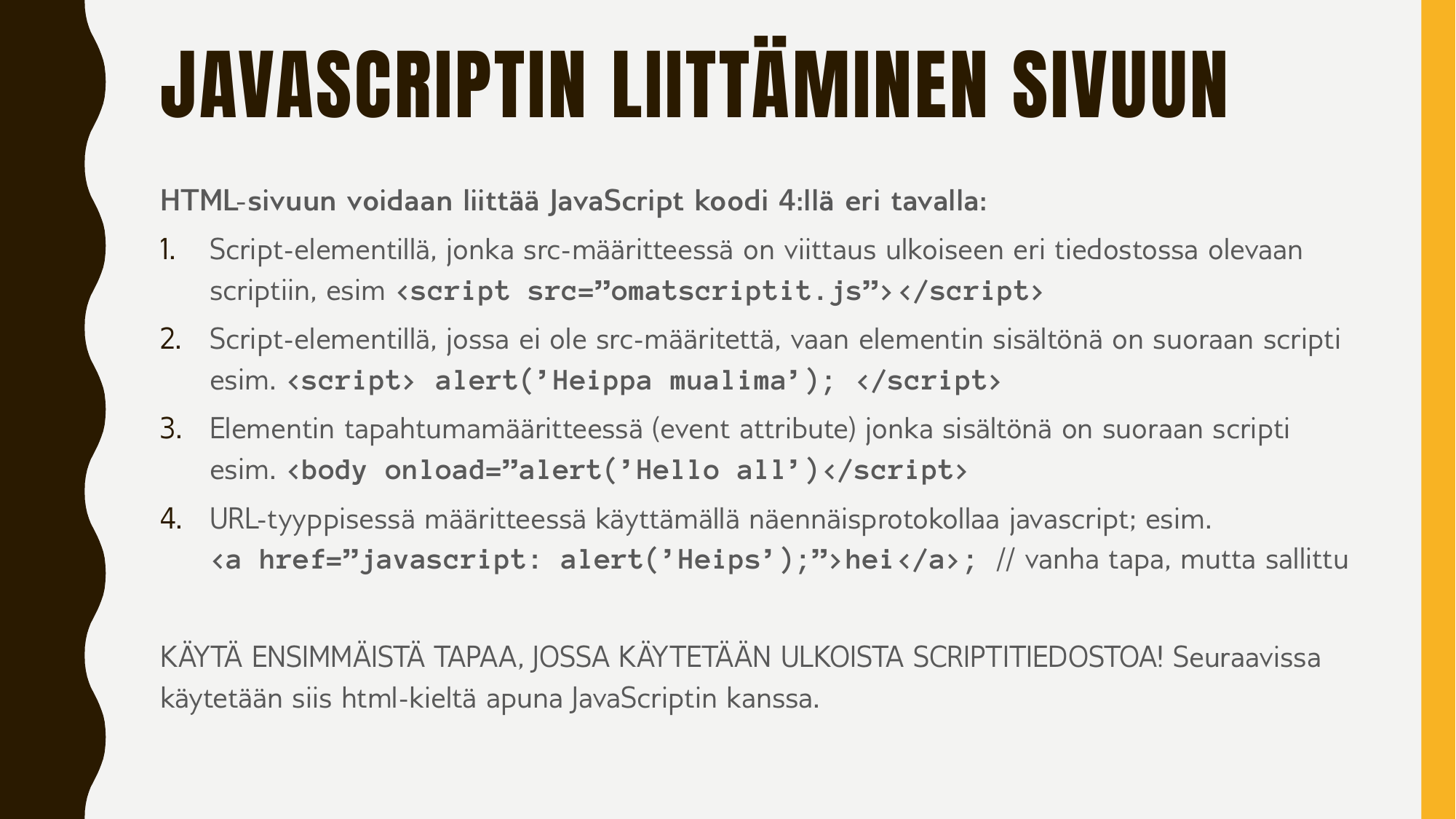

# Javascriptin liittäminen sivuun
HTML-sivuun voidaan liittää JavaScript koodi 4:llä eri tavalla:
Script-elementillä, jonka src-määritteessä on viittaus ulkoiseen eri tiedostossa olevaan scriptiin, esim <script src=”omatscriptit.js”></script>
Script-elementillä, jossa ei ole src-määritettä, vaan elementin sisältönä on suoraan scripti esim. <script> alert(’Heippa mualima’); </script>
Elementin tapahtumamääritteessä (event attribute) jonka sisältönä on suoraan scripti esim. <body onload=”alert(’Hello all’)</script>
URL-tyyppisessä määritteessä käyttämällä näennäisprotokollaa javascript; esim.
<a href=”javascript: alert(’Heips’);”>hei</a>; // vanha tapa, mutta sallittu

KÄYTÄ ENSIMMÄISTÄ TAPAA, JOSSA KÄYTETÄÄN ULKOISTA SCRIPTITIEDOSTOA! Seuraavissa käytetään siis html-kieltä apuna JavaScriptin kanssa.